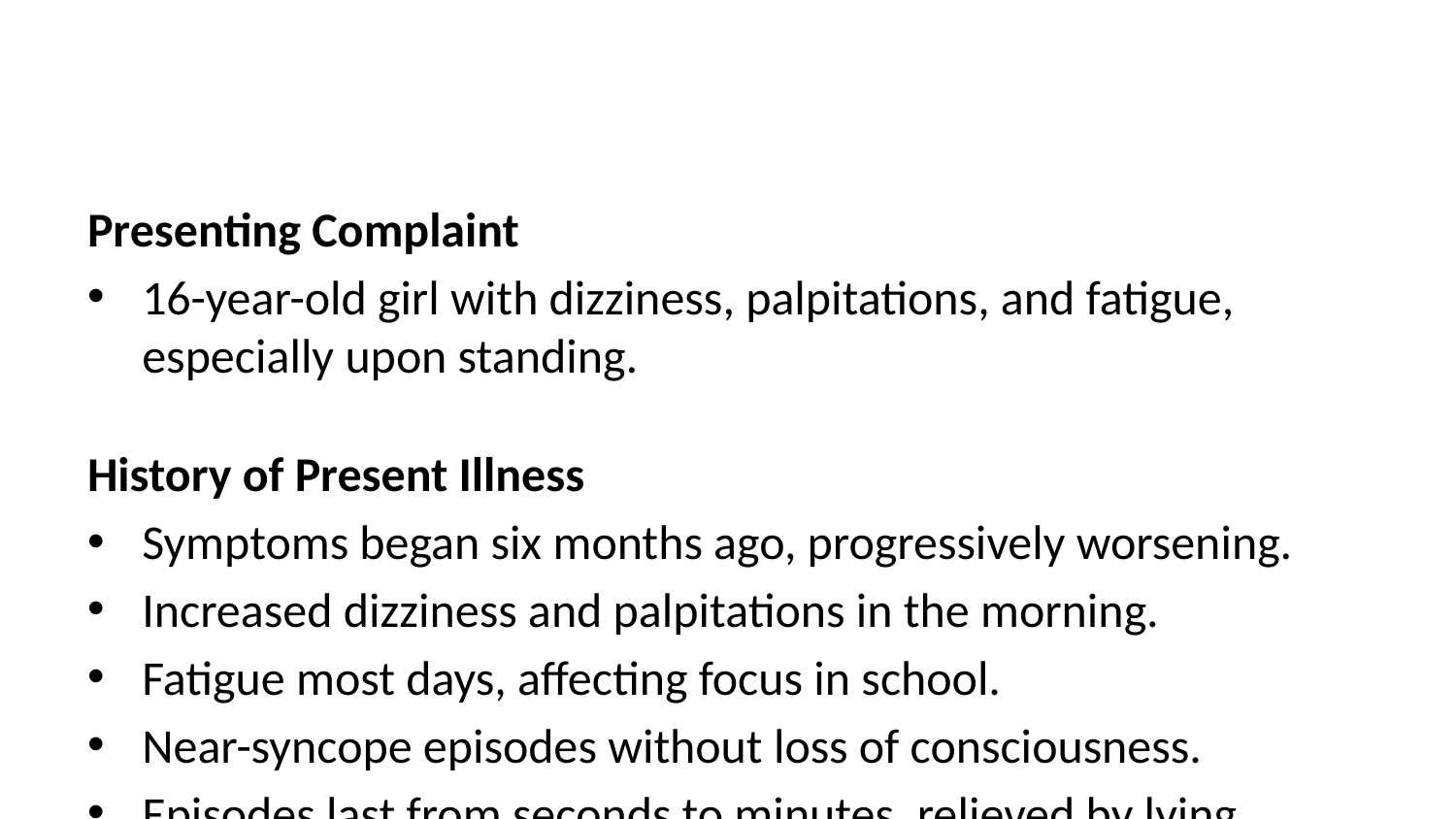

Presenting Complaint
16-year-old girl with dizziness, palpitations, and fatigue, especially upon standing.
History of Present Illness
Symptoms began six months ago, progressively worsening.
Increased dizziness and palpitations in the morning.
Fatigue most days, affecting focus in school.
Near-syncope episodes without loss of consciousness.
Episodes last from seconds to minutes, relieved by lying down.
Past Medical History
History of anxiety, no other significant medical conditions.
No syncope, seizure, or head trauma.
Family History
Mother has migraines; sibling with anxiety.
Social History
High-achieving student; recent cutback in sports due to fatigue.
Review of Systems
Denies chest pain, shortness of breath, or visual changes.
Reports occasional abdominal discomfort and constipation.